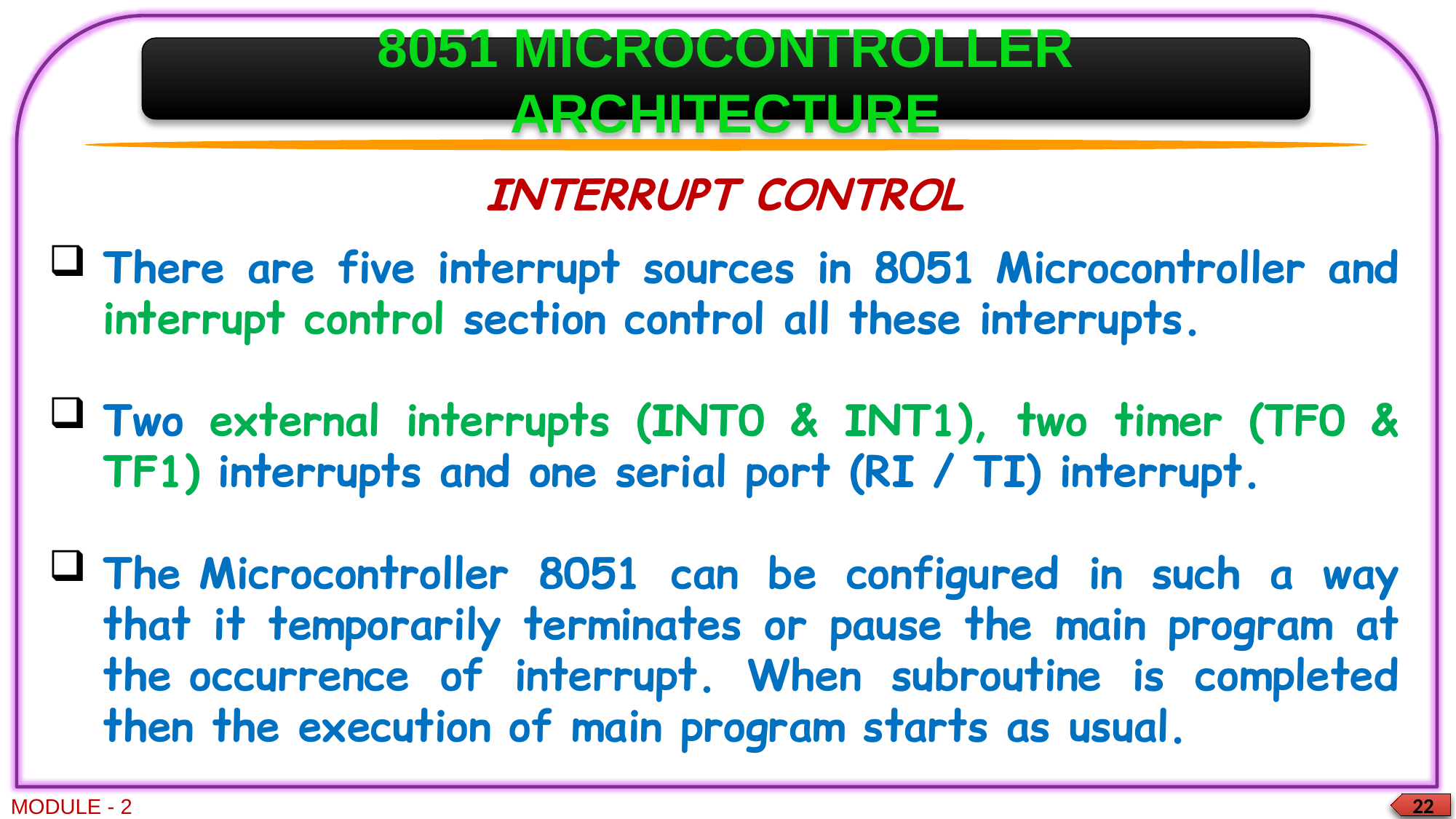

8051 MICROCONTROLLER ARCHITECTURE

INTERRUPT CONTROL

There are five interrupt sources in 8051 Microcontroller and interrupt control section control all these interrupts.

Two external interrupts (INT0 & INT1), two timer (TF0 & TF1) interrupts and one serial port (RI / TI) interrupt.

The Microcontroller 8051 can be configured in such a way that it temporarily terminates or pause the main program at the occurrence of interrupt. When subroutine is completed then the execution of main program starts as usual.
MODULE - 2
22